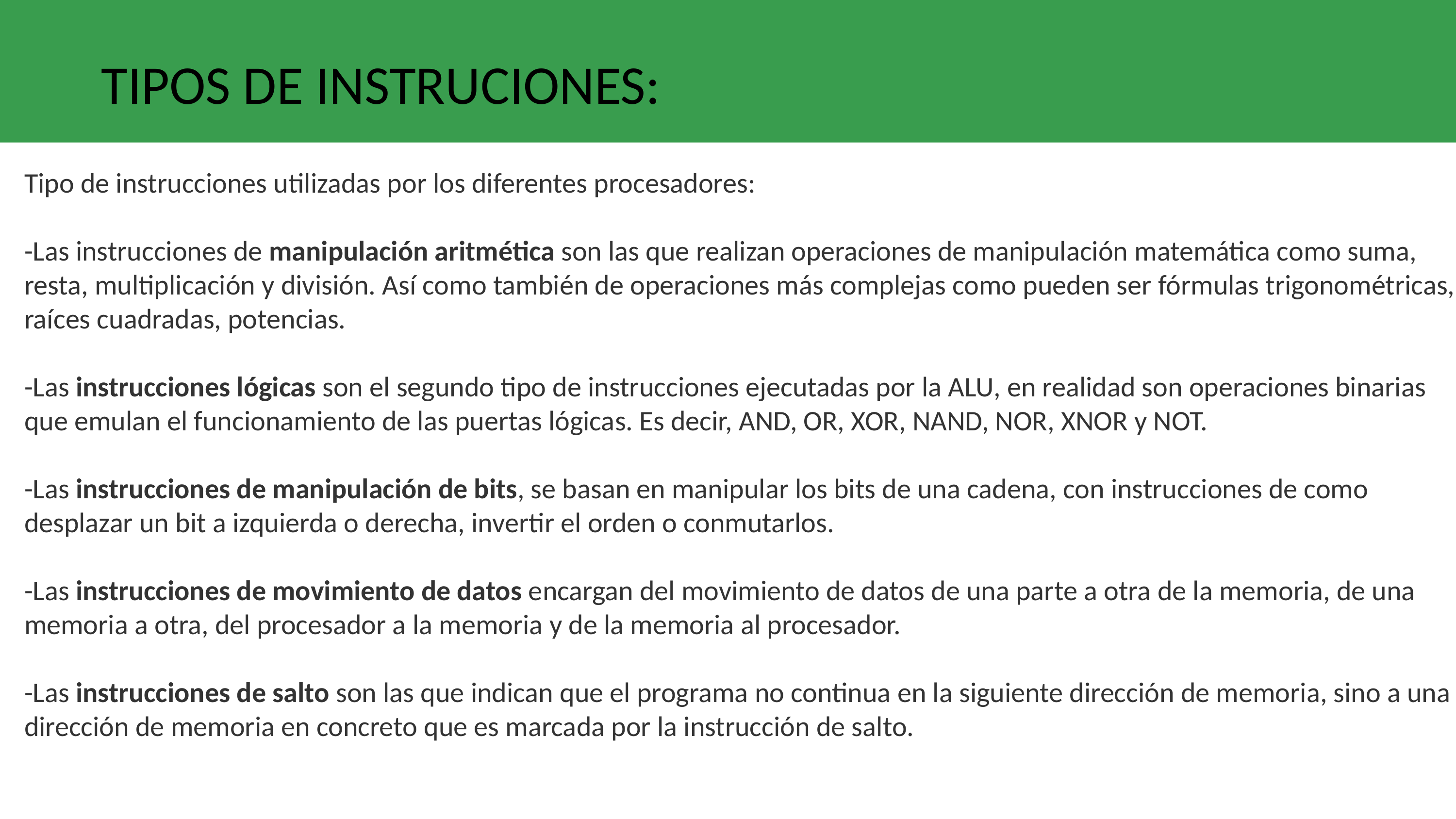

# TIPOS DE INSTRUCIONES:
Tipo de instrucciones utilizadas por los diferentes procesadores:

-Las instrucciones de manipulación aritmética son las que realizan operaciones de manipulación matemática como suma, resta, multiplicación y división. Así como también de operaciones más complejas como pueden ser fórmulas trigonométricas, raíces cuadradas, potencias.

-Las instrucciones lógicas son el segundo tipo de instrucciones ejecutadas por la ALU, en realidad son operaciones binarias que emulan el funcionamiento de las puertas lógicas. Es decir, AND, OR, XOR, NAND, NOR, XNOR y NOT.

-Las instrucciones de manipulación de bits, se basan en manipular los bits de una cadena, con instrucciones de como desplazar un bit a izquierda o derecha, invertir el orden o conmutarlos.

-Las instrucciones de movimiento de datos encargan del movimiento de datos de una parte a otra de la memoria, de una memoria a otra, del procesador a la memoria y de la memoria al procesador.

-Las instrucciones de salto son las que indican que el programa no continua en la siguiente dirección de memoria, sino a una dirección de memoria en concreto que es marcada por la instrucción de salto.